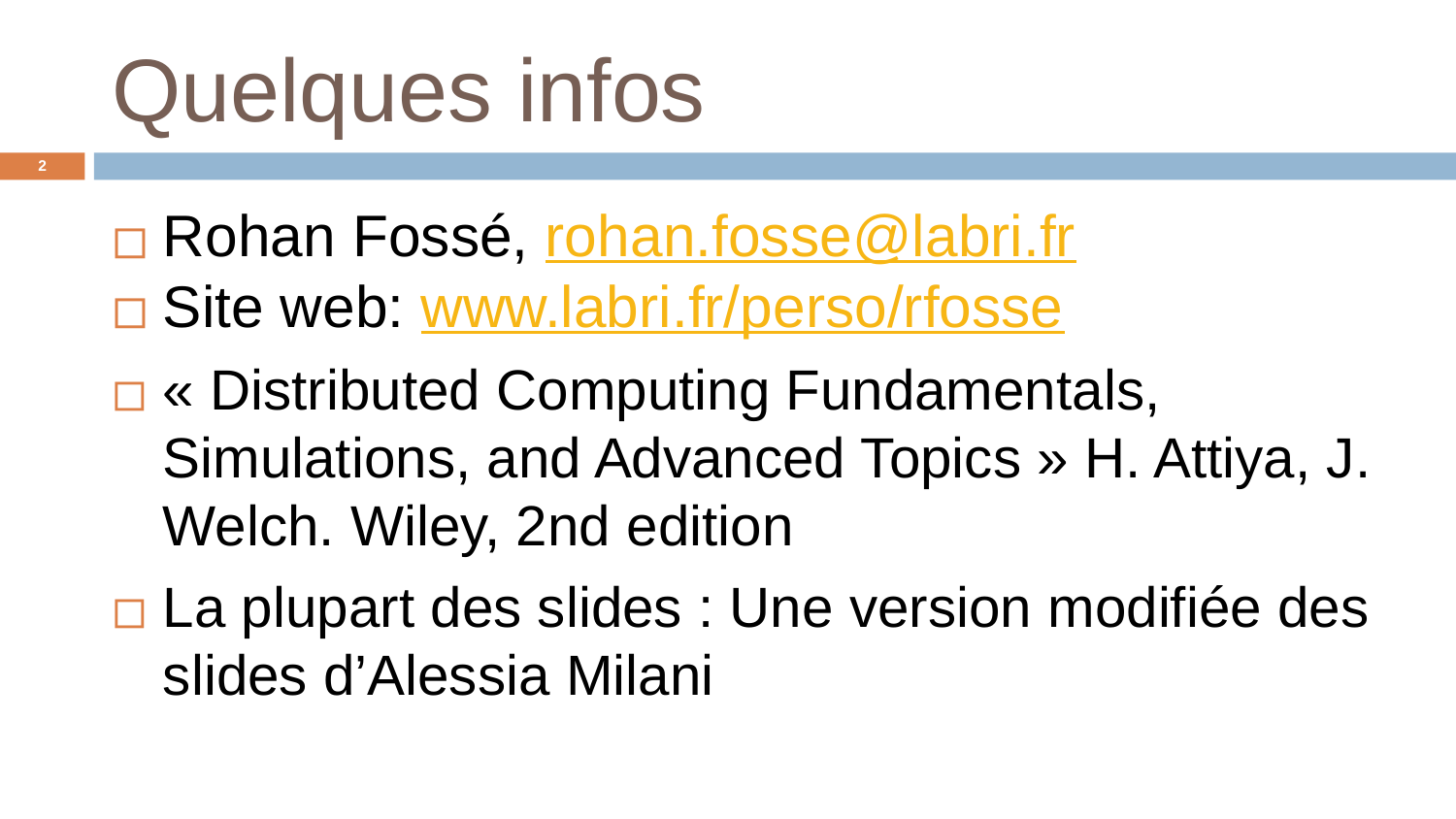

# Quelques infos
2
Rohan Fossé, rohan.fosse@labri.fr
Site web: www.labri.fr/perso/rfosse
« Distributed Computing Fundamentals, Simulations, and Advanced Topics » H. Attiya, J. Welch. Wiley, 2nd edition
La plupart des slides : Une version modifiée des slides d’Alessia Milani